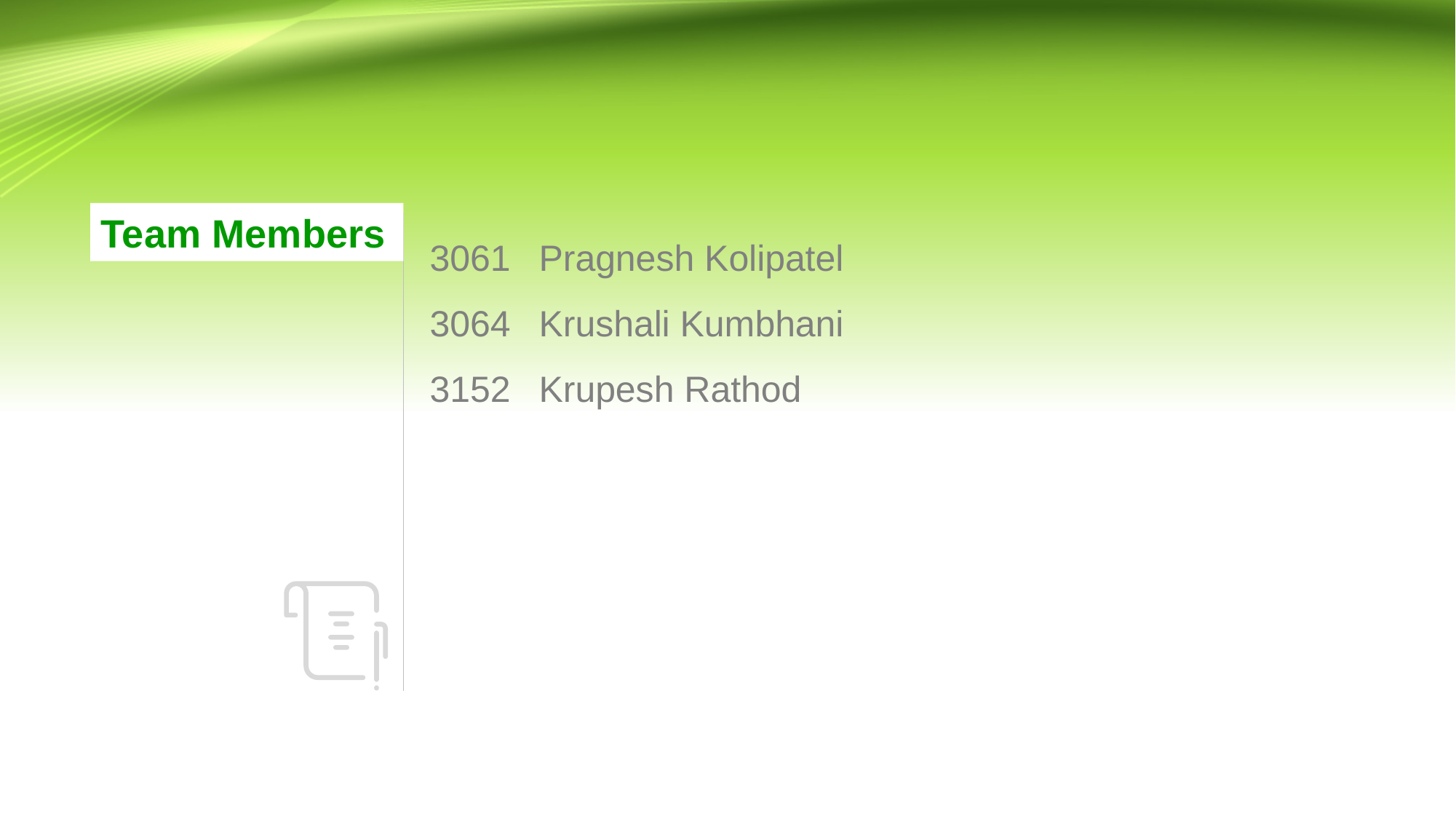

Team Members
3061	Pragnesh Kolipatel
3064	Krushali Kumbhani
3152	Krupesh Rathod